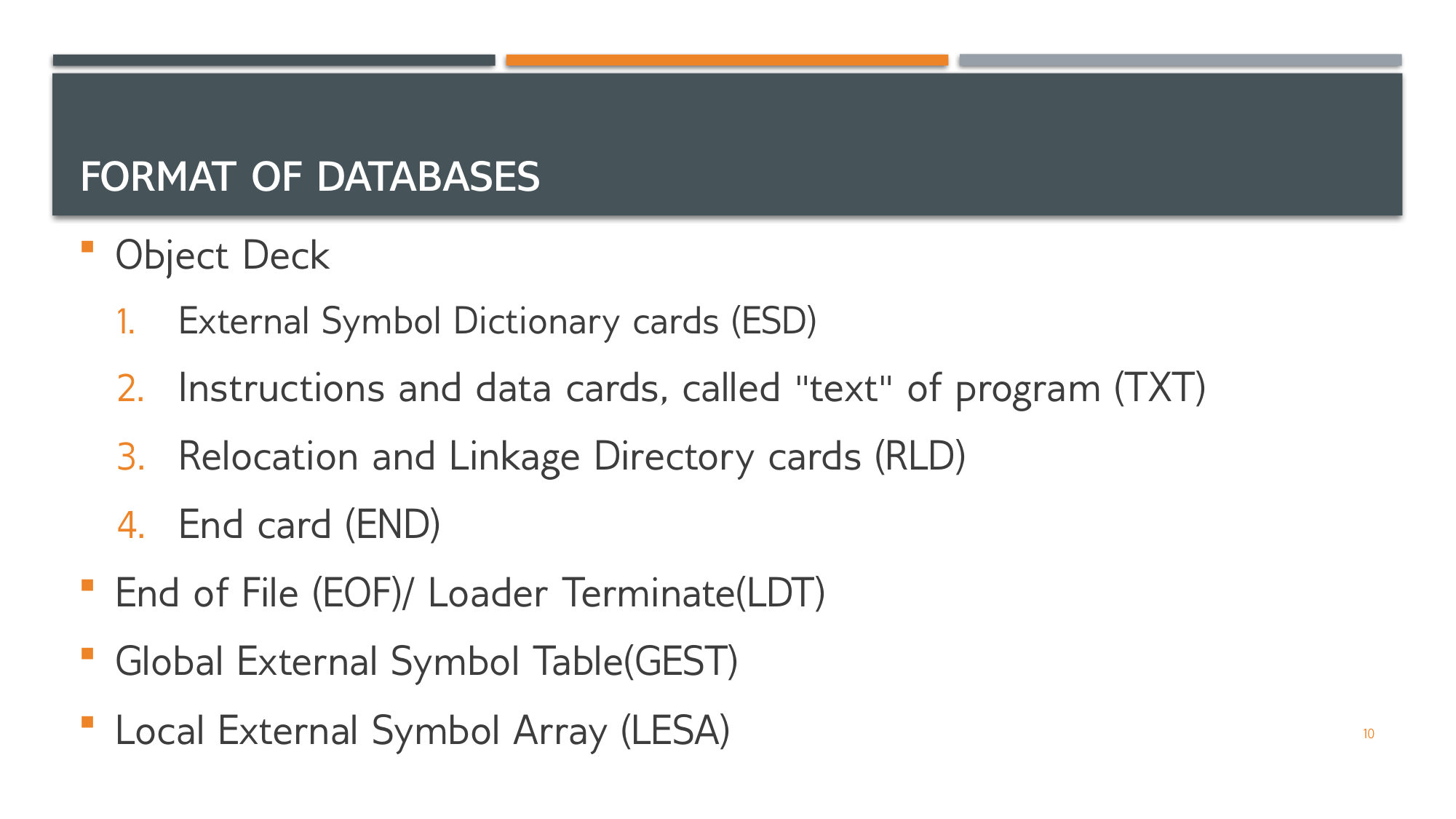

# Format of databases
Object Deck
External Symbol Dictionary cards (ESD)
Instructions and data cards, called "text" of program (TXT)
Relocation and Linkage Directory cards (RLD)
End card (END)
End of File (EOF)/ Loader Terminate(LDT)
Global External Symbol Table(GEST)
Local External Symbol Array (LESA)

10